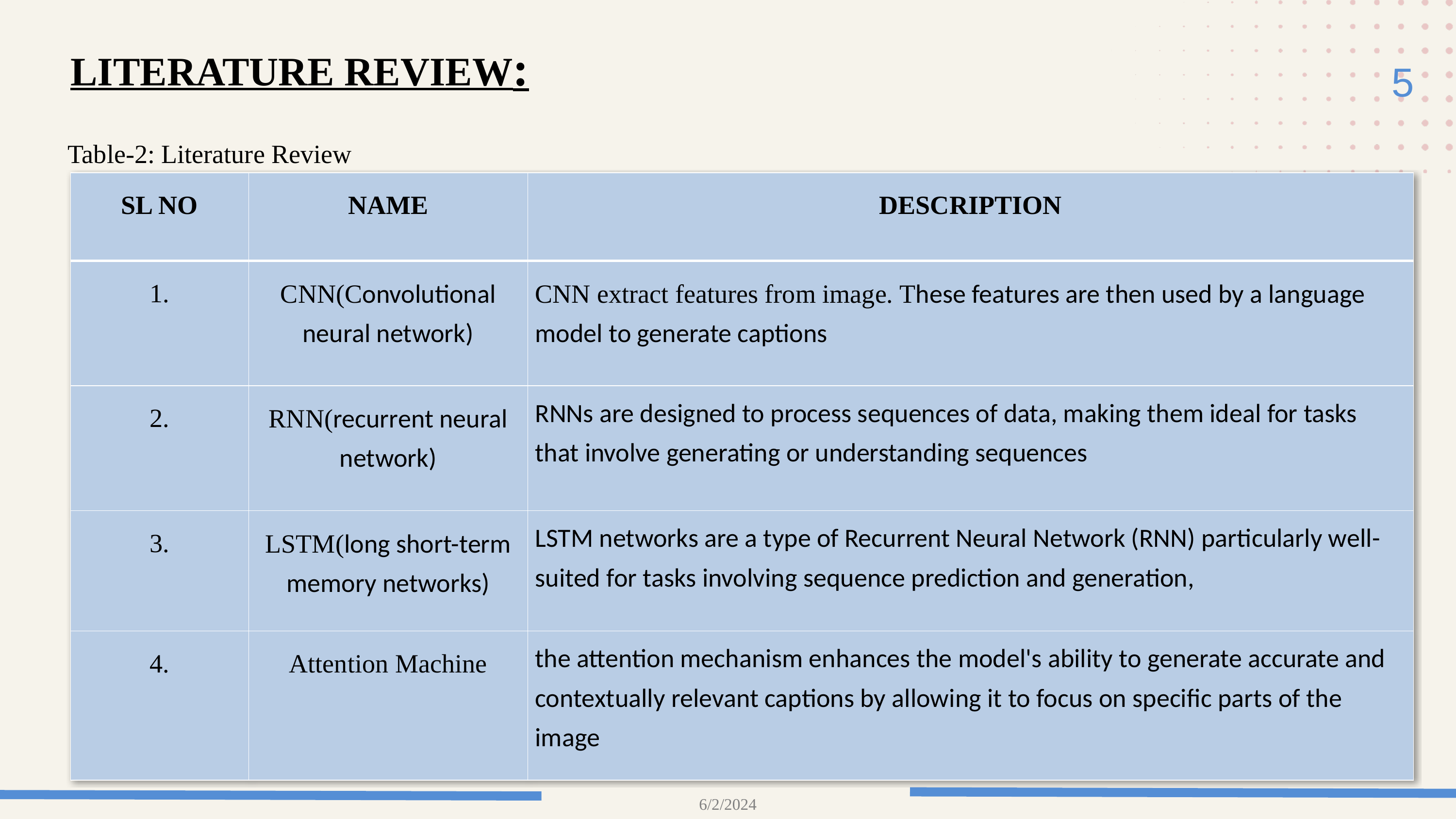

5

LITERATURE REVIEW:
Table-2: Literature Review
| SL NO | NAME | DESCRIPTION |
| --- | --- | --- |
| 1. | CNN(Convolutional neural network) | CNN extract features from image. These features are then used by a language model to generate captions |
| 2. | RNN(recurrent neural network) | RNNs are designed to process sequences of data, making them ideal for tasks that involve generating or understanding sequences |
| 3. | LSTM(long short-term memory networks) | LSTM networks are a type of Recurrent Neural Network (RNN) particularly well-suited for tasks involving sequence prediction and generation, |
| 4. | Attention Machine | the attention mechanism enhances the model's ability to generate accurate and contextually relevant captions by allowing it to focus on specific parts of the image |
6/2/2024